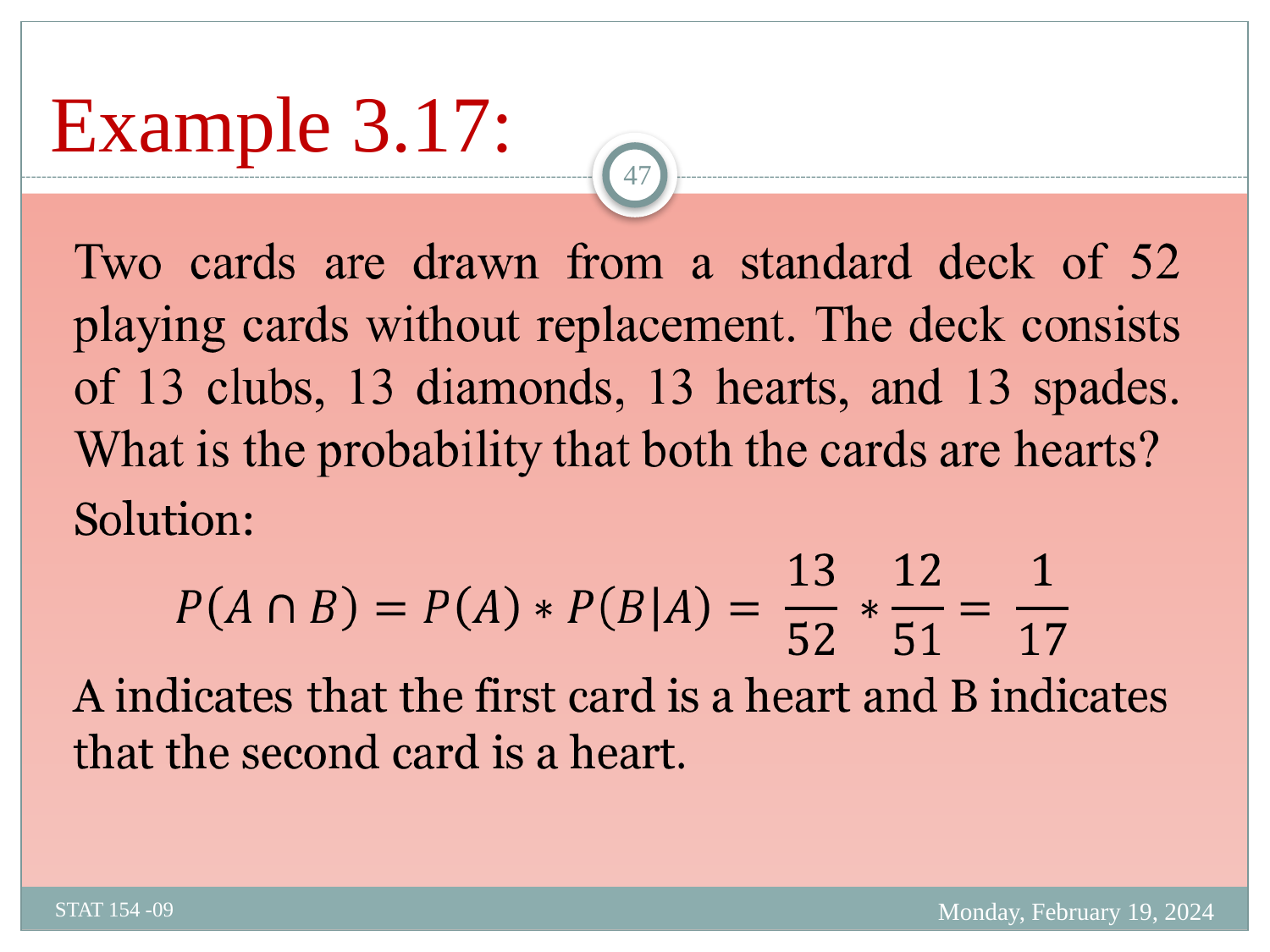

# Example 3.17:
47

Monday, February 19, 2024
STAT 154 -09